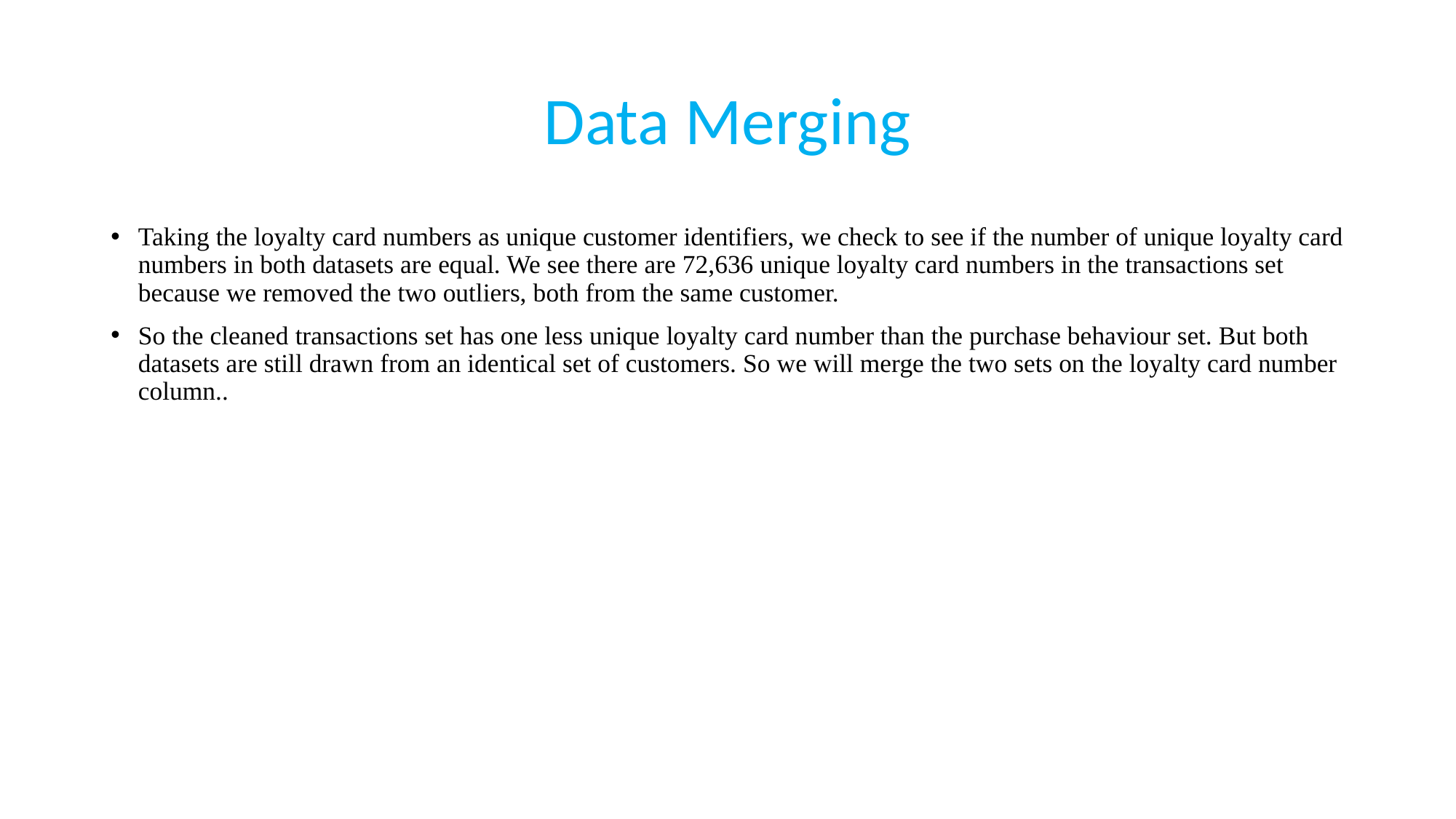

# Data Merging
Taking the loyalty card numbers as unique customer identifiers, we check to see if the number of unique loyalty card numbers in both datasets are equal. We see there are 72,636 unique loyalty card numbers in the transactions set because we removed the two outliers, both from the same customer.
So the cleaned transactions set has one less unique loyalty card number than the purchase behaviour set. But both datasets are still drawn from an identical set of customers. So we will merge the two sets on the loyalty card number column..